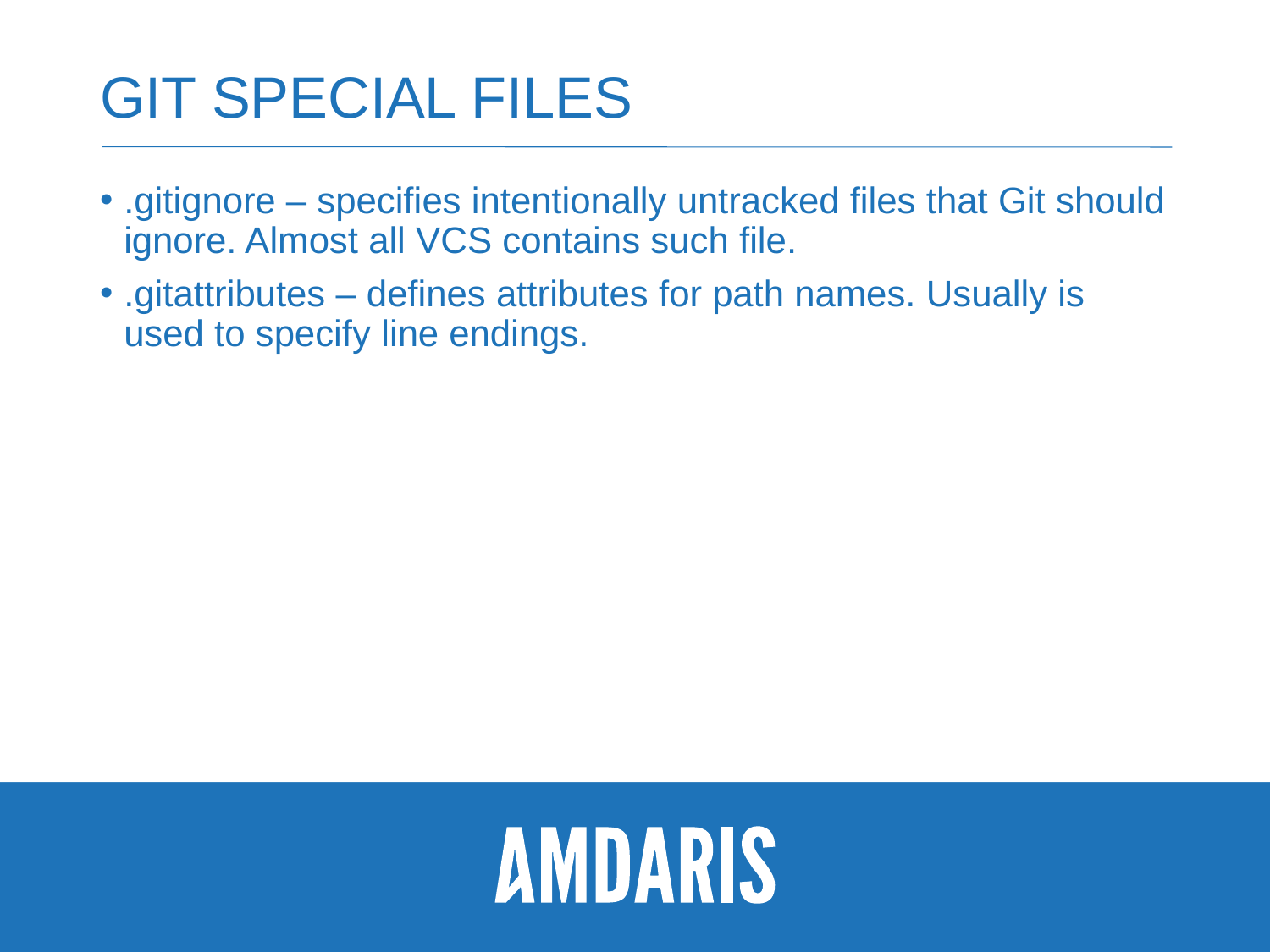

# Git special files
.gitignore – specifies intentionally untracked files that Git should ignore. Almost all VCS contains such file.
.gitattributes – defines attributes for path names. Usually is used to specify line endings.